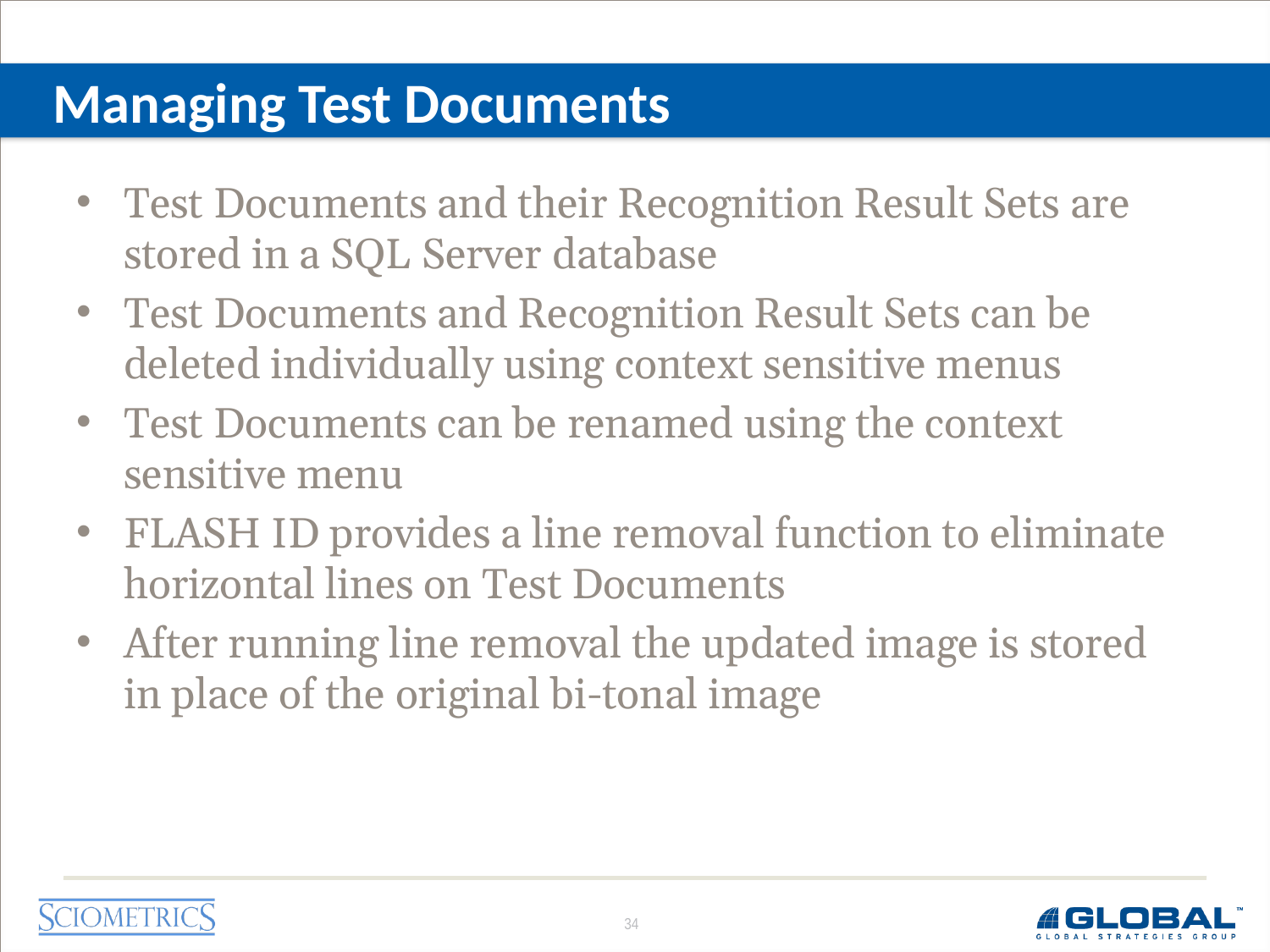

# Managing Test Documents
Test Documents and their Recognition Result Sets are stored in a SQL Server database
Test Documents and Recognition Result Sets can be deleted individually using context sensitive menus
Test Documents can be renamed using the context sensitive menu
FLASH ID provides a line removal function to eliminate horizontal lines on Test Documents
After running line removal the updated image is stored in place of the original bi-tonal image